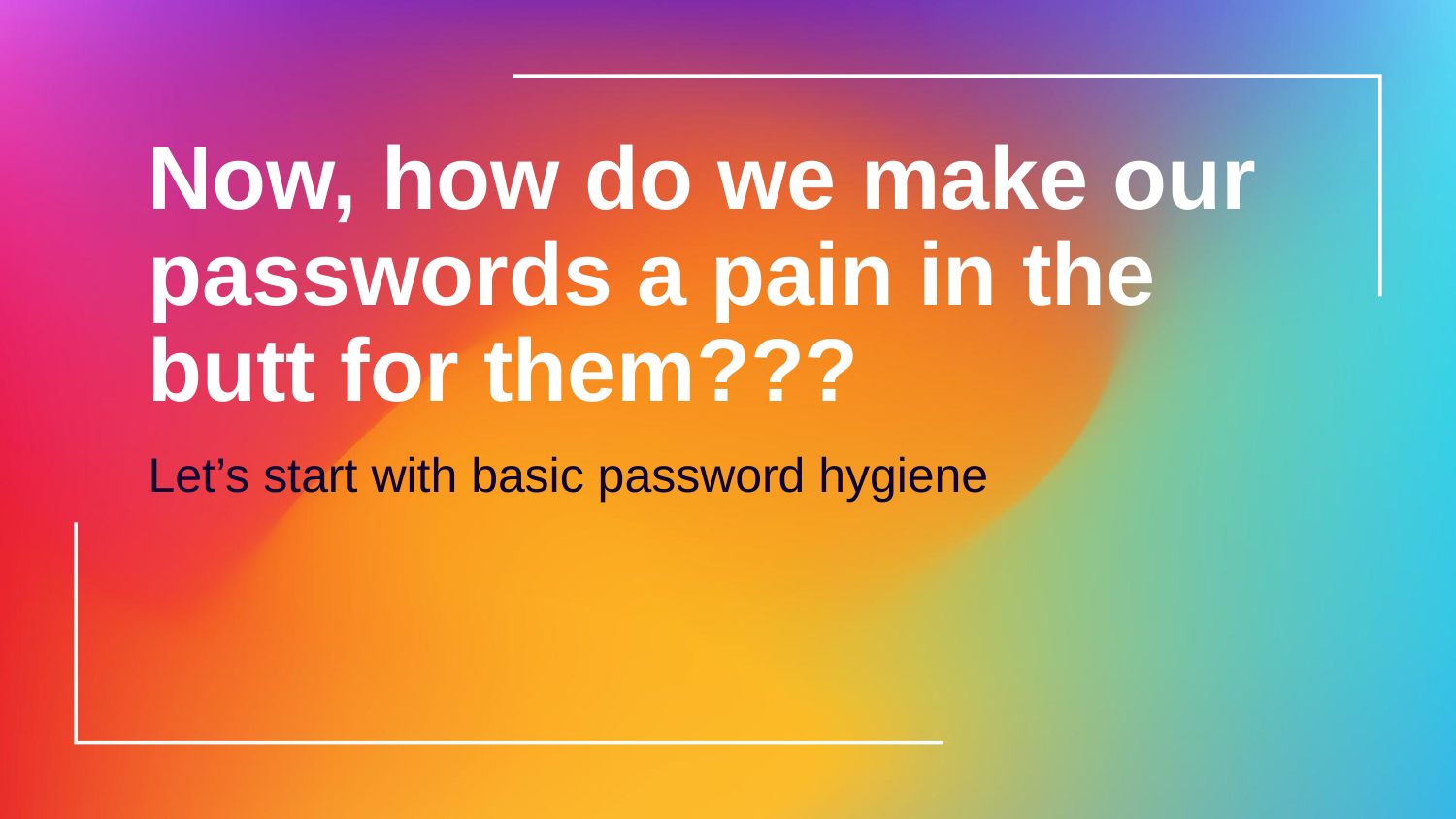

# Now, how do we make our passwords a pain in the butt for them???
Let’s start with basic password hygiene